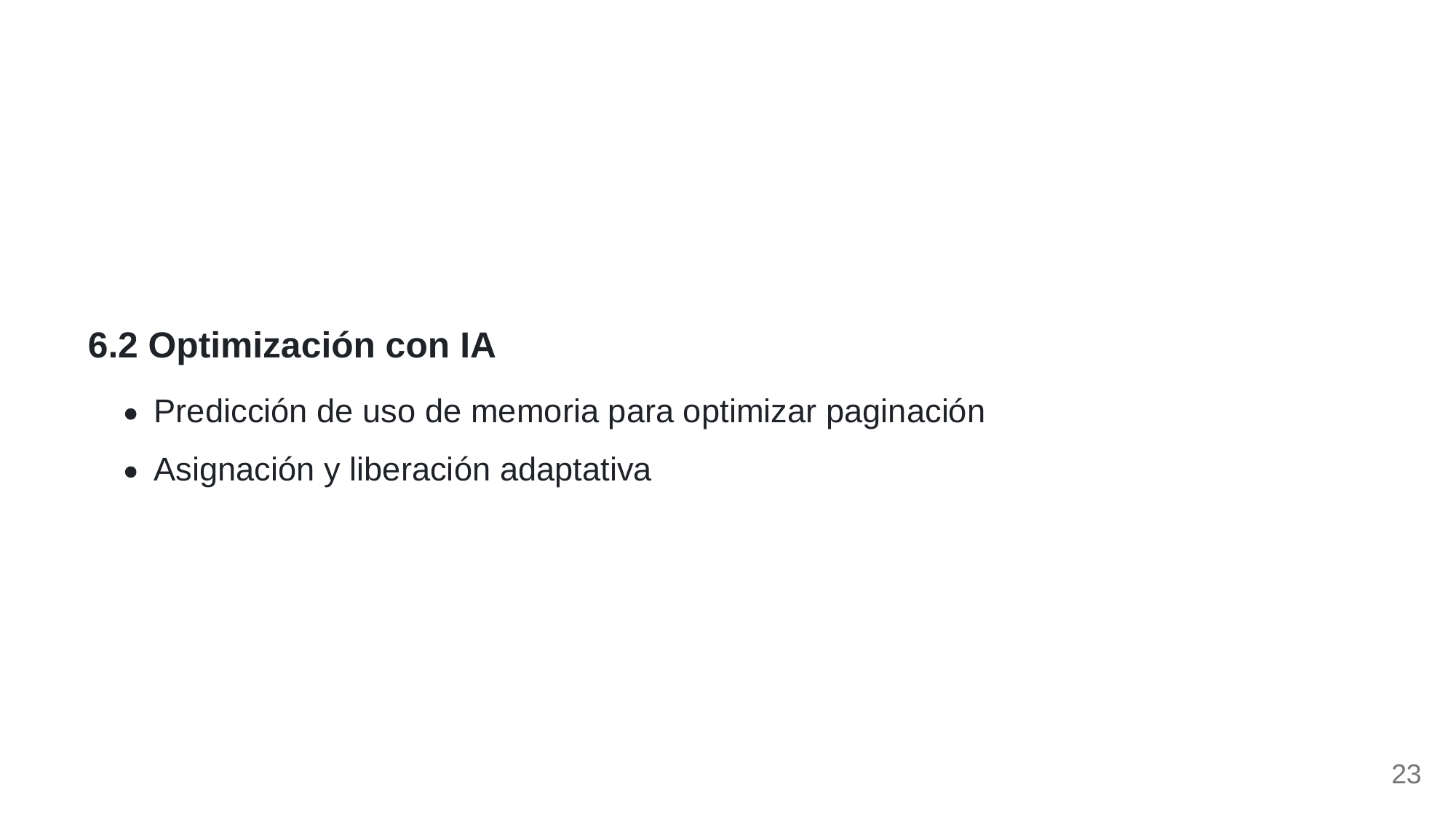

6.2 Optimización con IA
Predicción de uso de memoria para optimizar paginación

Asignación y liberación adaptativa

23